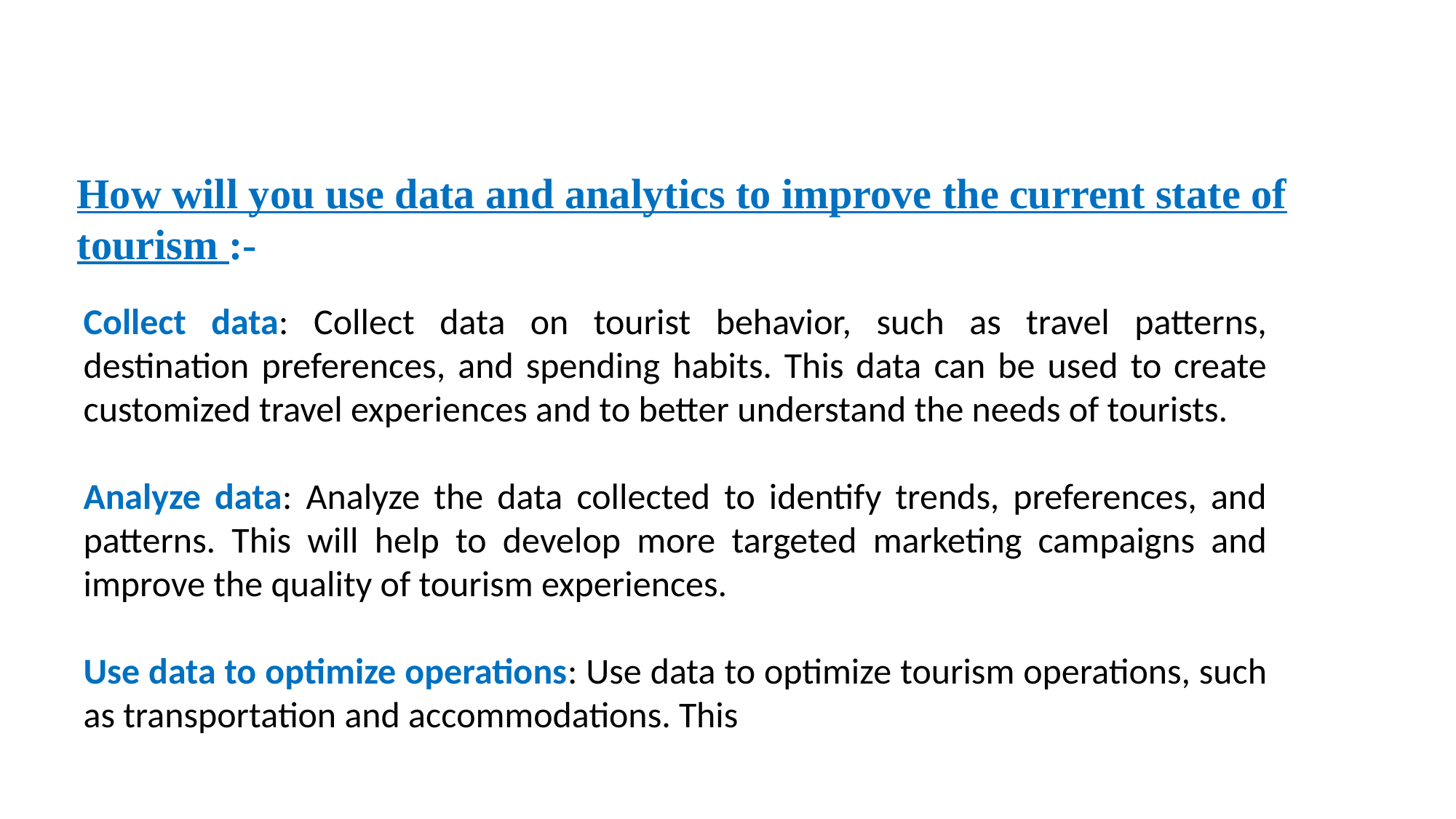

How will you use data and analytics to improve the current state of tourism :-
Collect data: Collect data on tourist behavior, such as travel patterns, destination preferences, and spending habits. This data can be used to create customized travel experiences and to better understand the needs of tourists.

Analyze data: Analyze the data collected to identify trends, preferences, and patterns. This will help to develop more targeted marketing campaigns and improve the quality of tourism experiences.

Use data to optimize operations: Use data to optimize tourism operations, such as transportation and accommodations. This